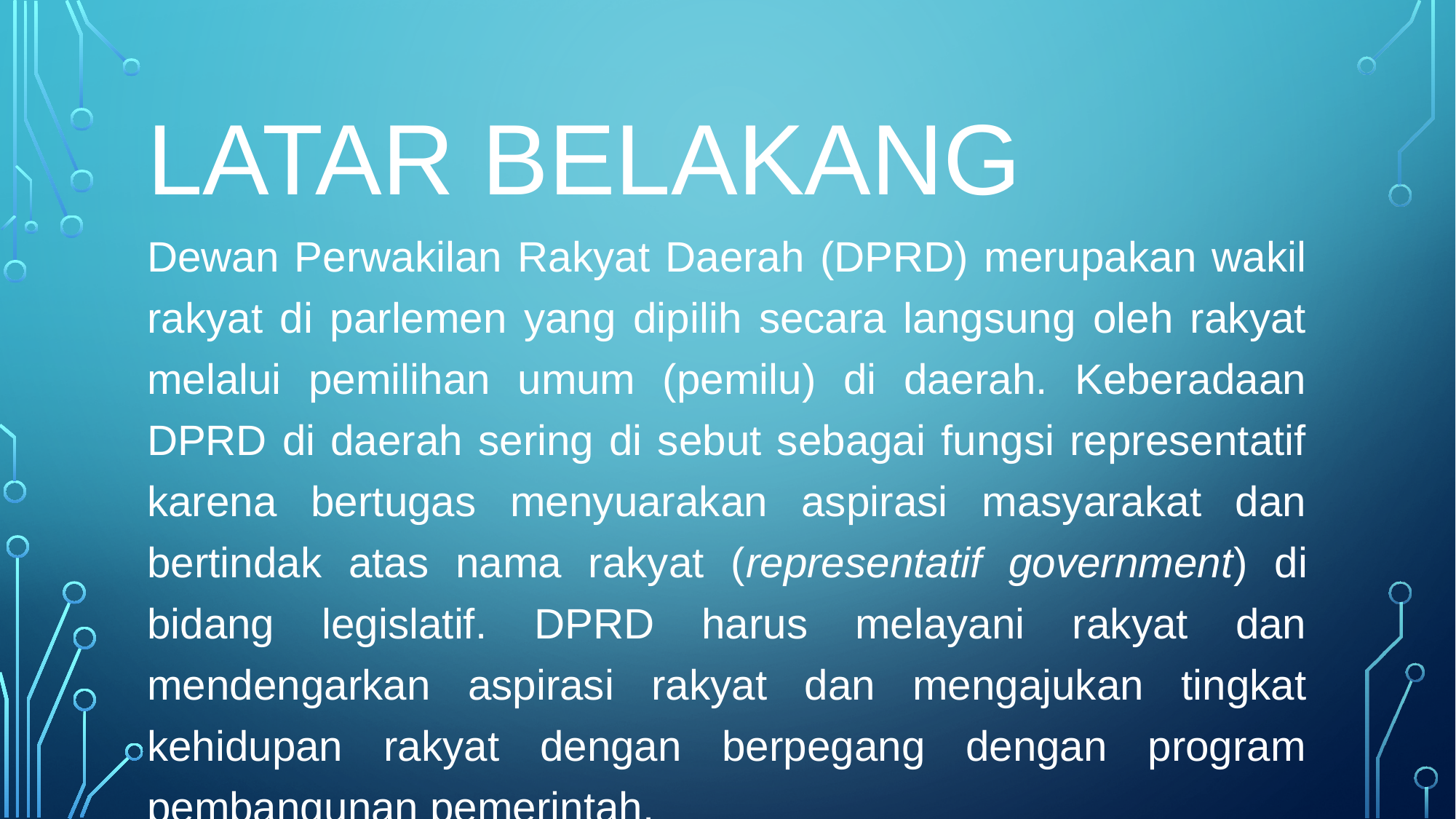

# LATAR BELAKANG
Dewan Perwakilan Rakyat Daerah (DPRD) merupakan wakil rakyat di parlemen yang dipilih secara langsung oleh rakyat melalui pemilihan umum (pemilu) di daerah. Keberadaan DPRD di daerah sering di sebut sebagai fungsi representatif karena bertugas menyuarakan aspirasi masyarakat dan bertindak atas nama rakyat (representatif government) di bidang legislatif. DPRD harus melayani rakyat dan mendengarkan aspirasi rakyat dan mengajukan tingkat kehidupan rakyat dengan berpegang dengan program pembangunan pemerintah.